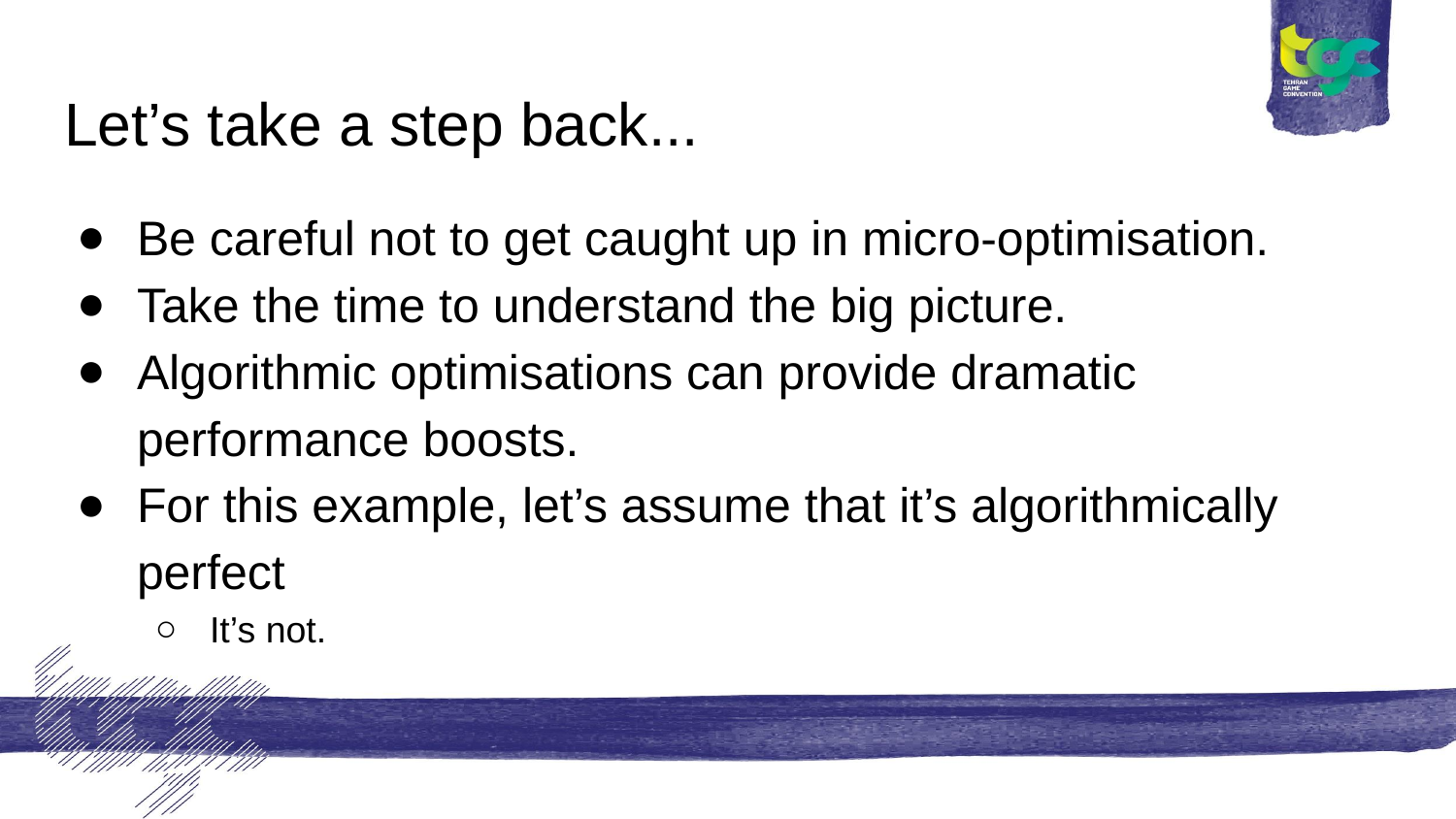

# Let’s take a step back...
Be careful not to get caught up in micro-optimisation.
Take the time to understand the big picture.
Algorithmic optimisations can provide dramatic performance boosts.
For this example, let’s assume that it’s algorithmically perfect
It’s not.